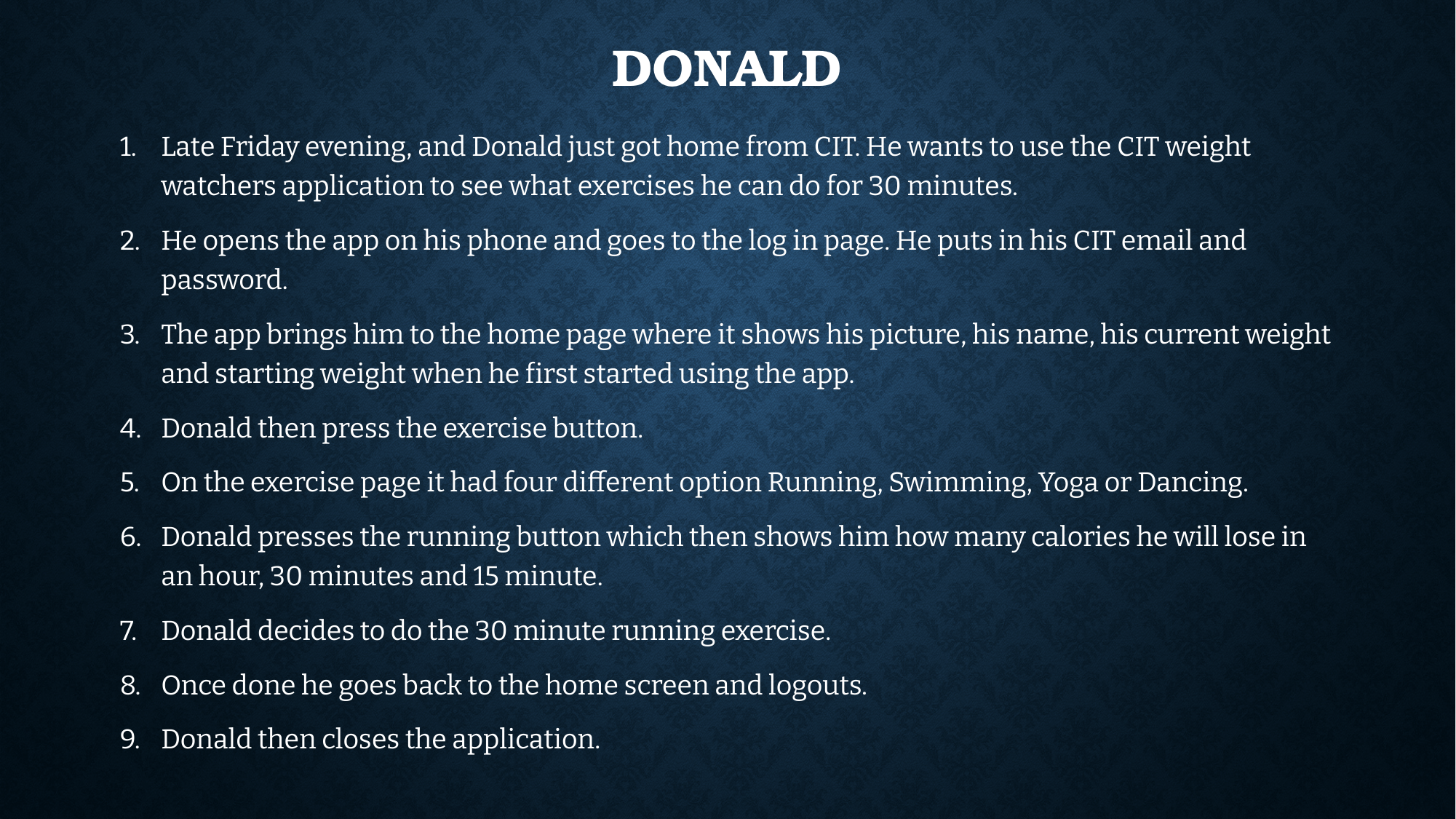

# Donald
Late Friday evening, and Donald just got home from CIT. He wants to use the CIT weight watchers application to see what exercises he can do for 30 minutes.
He opens the app on his phone and goes to the log in page. He puts in his CIT email and password.
The app brings him to the home page where it shows his picture, his name, his current weight and starting weight when he first started using the app.
Donald then press the exercise button.
On the exercise page it had four different option Running, Swimming, Yoga or Dancing.
Donald presses the running button which then shows him how many calories he will lose in an hour, 30 minutes and 15 minute.
Donald decides to do the 30 minute running exercise.
Once done he goes back to the home screen and logouts.
Donald then closes the application.